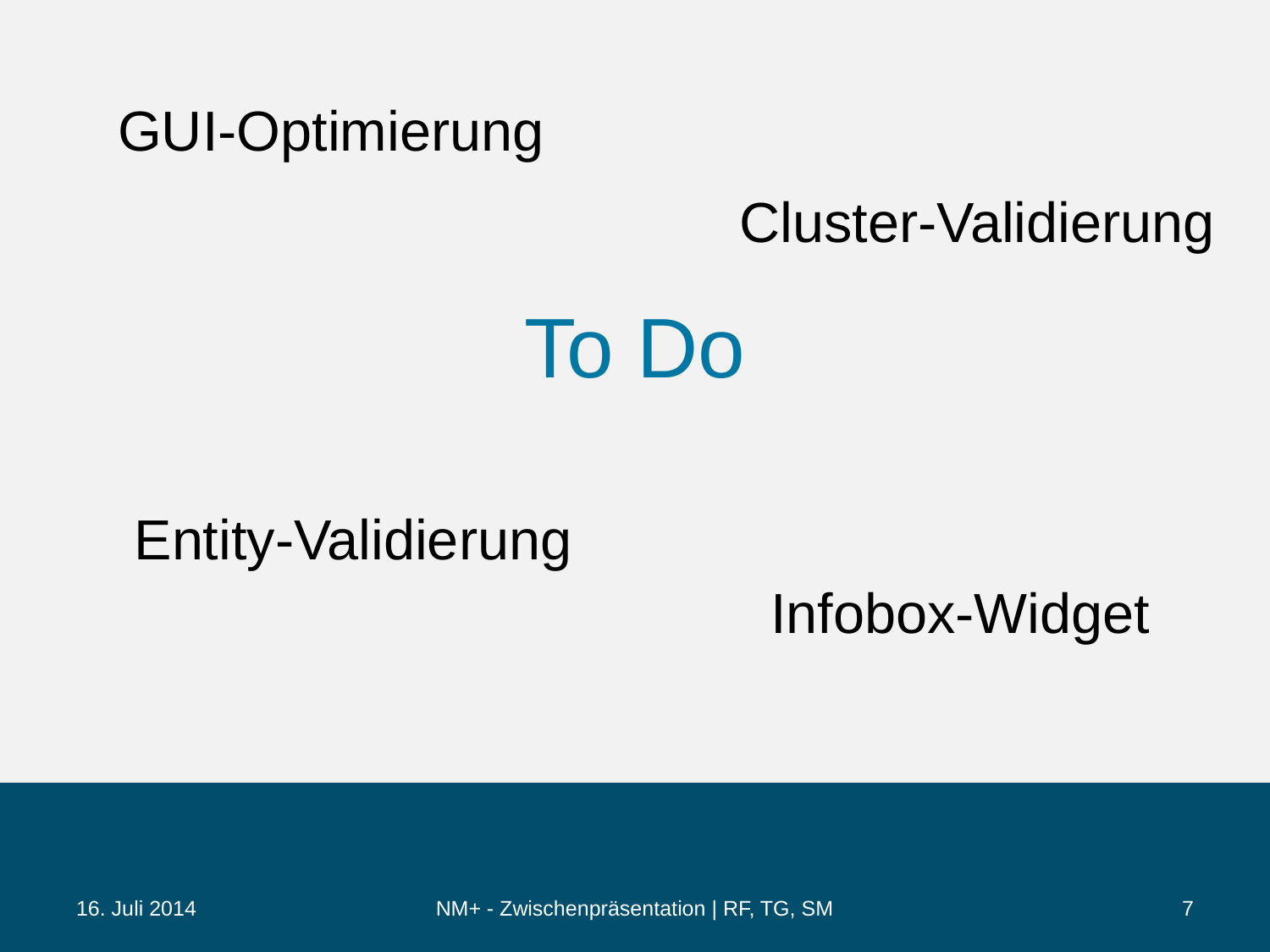

GUI-Optimierung
Cluster-Validierung
# To Do
Entity-Validierung
Infobox-Widget
16. Juli 2014
NM+ - Zwischenpräsentation | RF, TG, SM
7